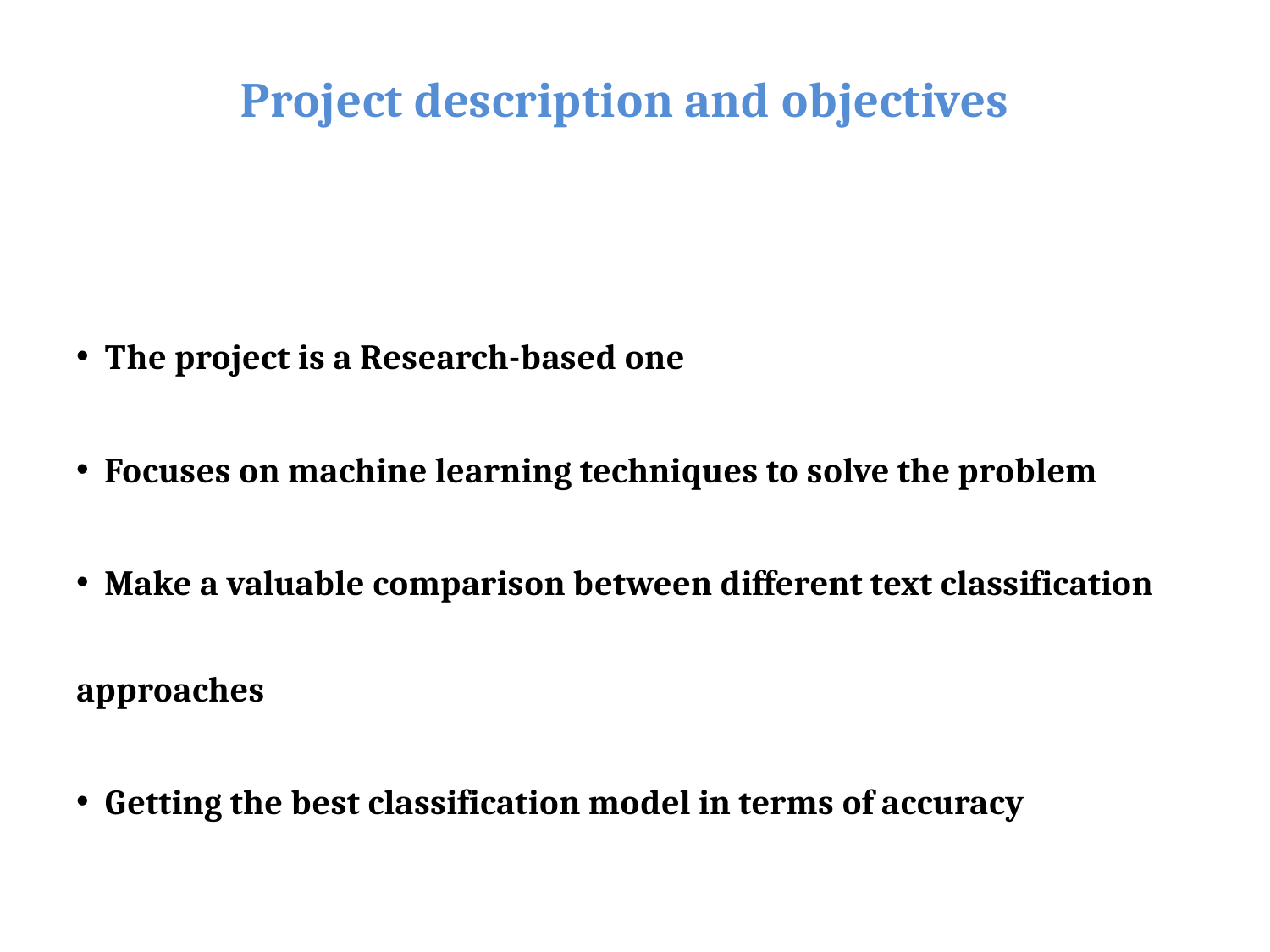

Project description and objectives

  The project is a Research-based one
  Focuses on machine learning techniques to solve the problem
  Make a valuable comparison between different text classification approaches
  Getting the best classification model in terms of accuracy